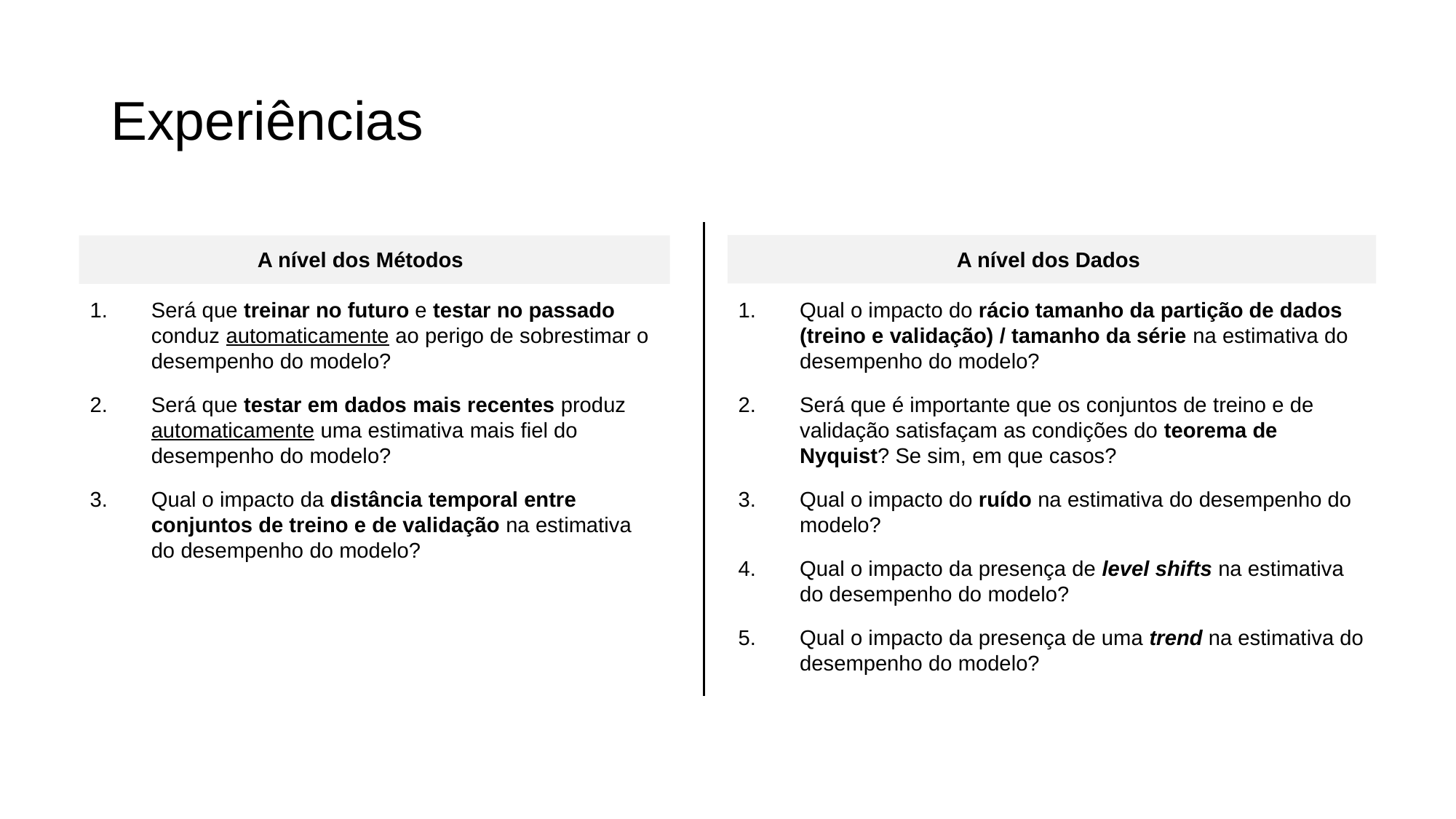

# Experiências

A nível dos Métodos
A nível dos Dados
Será que treinar no futuro e testar no passado conduz automaticamente ao perigo de sobrestimar o desempenho do modelo?
Será que testar em dados mais recentes produz automaticamente uma estimativa mais fiel do desempenho do modelo?
Qual o impacto da distância temporal entre conjuntos de treino e de validação na estimativa do desempenho do modelo?

Qual o impacto do rácio tamanho da partição de dados (treino e validação) / tamanho da série na estimativa do desempenho do modelo?
Será que é importante que os conjuntos de treino e de validação satisfaçam as condições do teorema de Nyquist? Se sim, em que casos?
Qual o impacto do ruído na estimativa do desempenho do modelo?
Qual o impacto da presença de level shifts na estimativa do desempenho do modelo?
Qual o impacto da presença de uma trend na estimativa do desempenho do modelo?